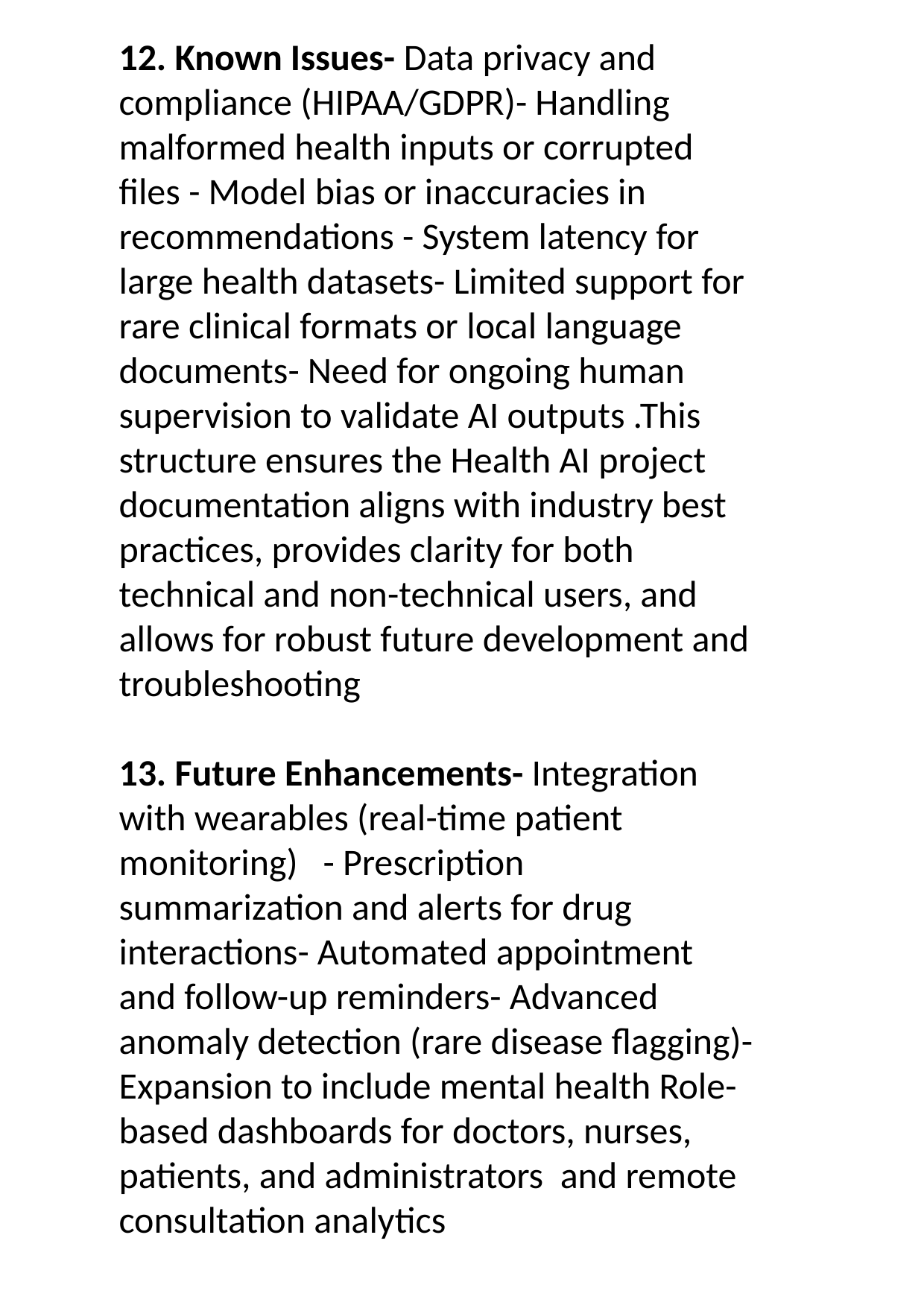

12. Known Issues- Data privacy and compliance (HIPAA/GDPR)- Handling malformed health inputs or corrupted files - Model bias or inaccuracies in recommendations - System latency for large health datasets- Limited support for rare clinical formats or local language documents- Need for ongoing human supervision to validate AI outputs .This structure ensures the Health AI project documentation aligns with industry best practices, provides clarity for both technical and non-technical users, and allows for robust future development and troubleshooting

13. Future Enhancements- Integration with wearables (real-time patient monitoring)   - Prescription summarization and alerts for drug interactions- Automated appointment and follow-up reminders- Advanced anomaly detection (rare disease flagging)- Expansion to include mental health Role-based dashboards for doctors, nurses, patients, and administrators  and remote consultation analytics